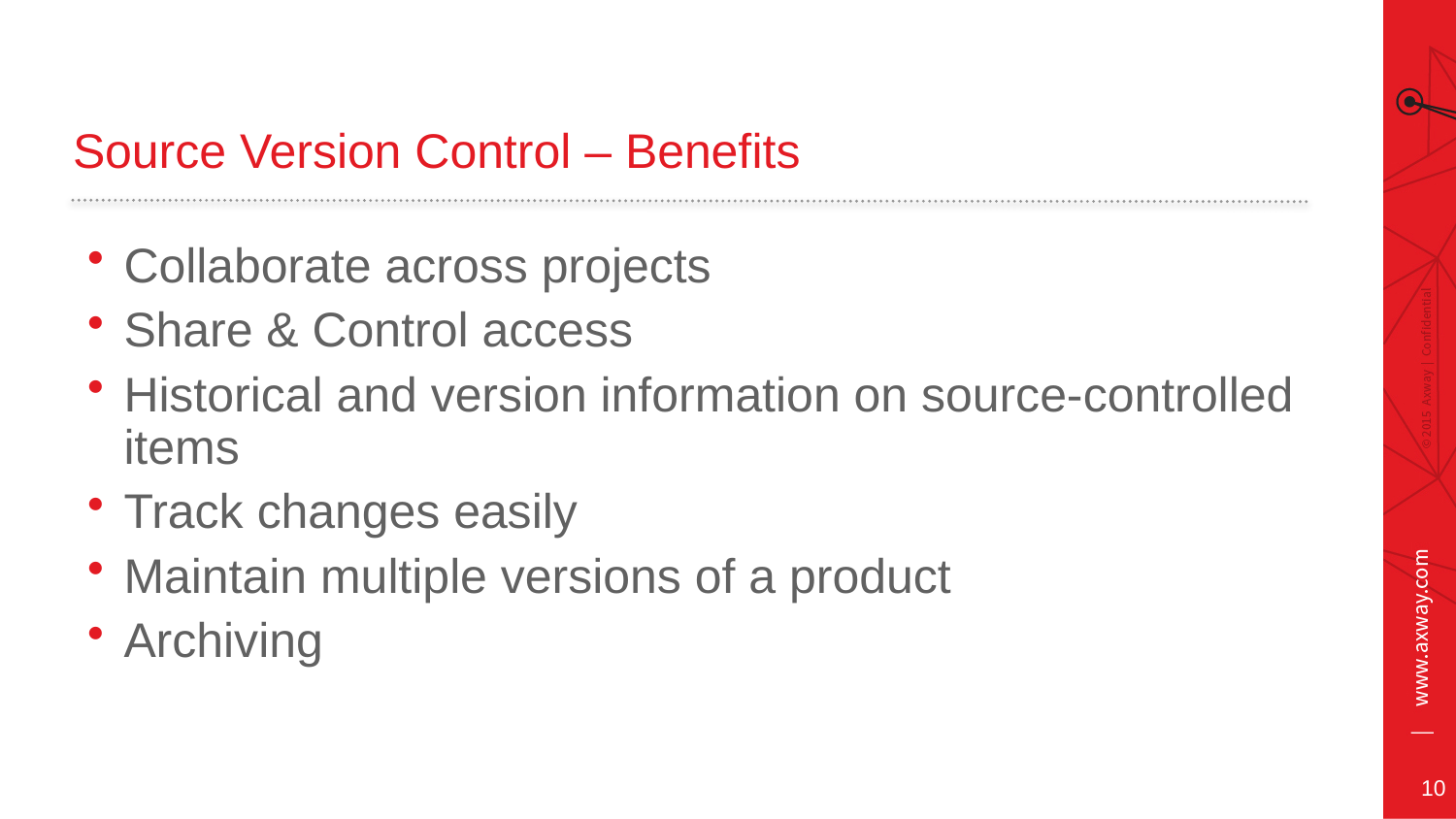

# Source Version Control – Benefits
Collaborate across projects
Share & Control access
Historical and version information on source-controlled items
Track changes easily
Maintain multiple versions of a product
Archiving
10